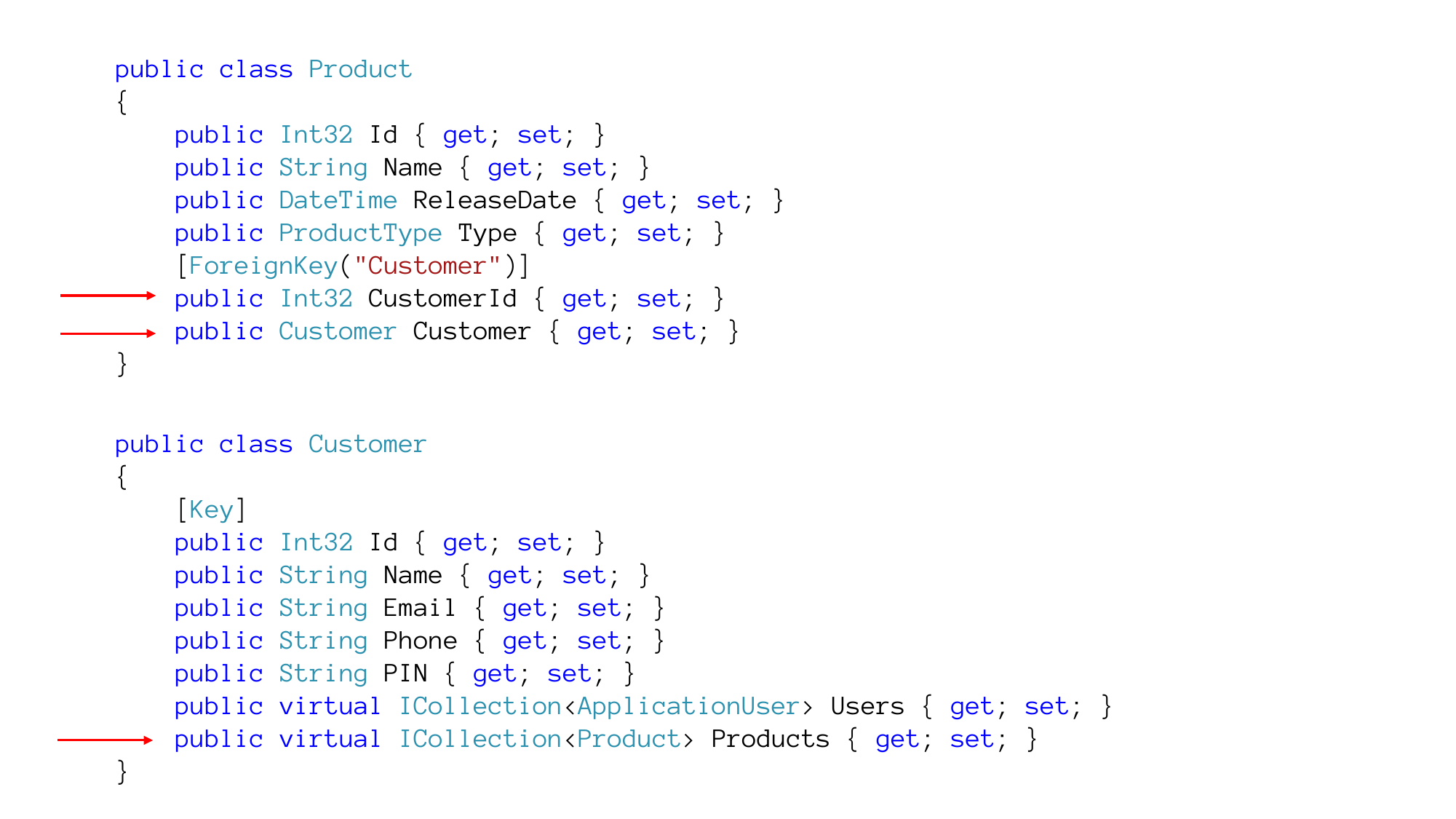

public class Product
{
    public Int32 Id { get; set; }
    public String Name { get; set; }
    public DateTime ReleaseDate { get; set; }
    public ProductType Type { get; set; }
    [ForeignKey("Customer")]
    public Int32 CustomerId { get; set; }
    public Customer Customer { get; set; }
}
public class Customer
{
    [Key]
    public Int32 Id { get; set; }
    public String Name { get; set; }
    public String Email { get; set; }
    public String Phone { get; set; }
    public String PIN { get; set; }
    public virtual ICollection<ApplicationUser> Users { get; set; }
    public virtual ICollection<Product> Products { get; set; }
}